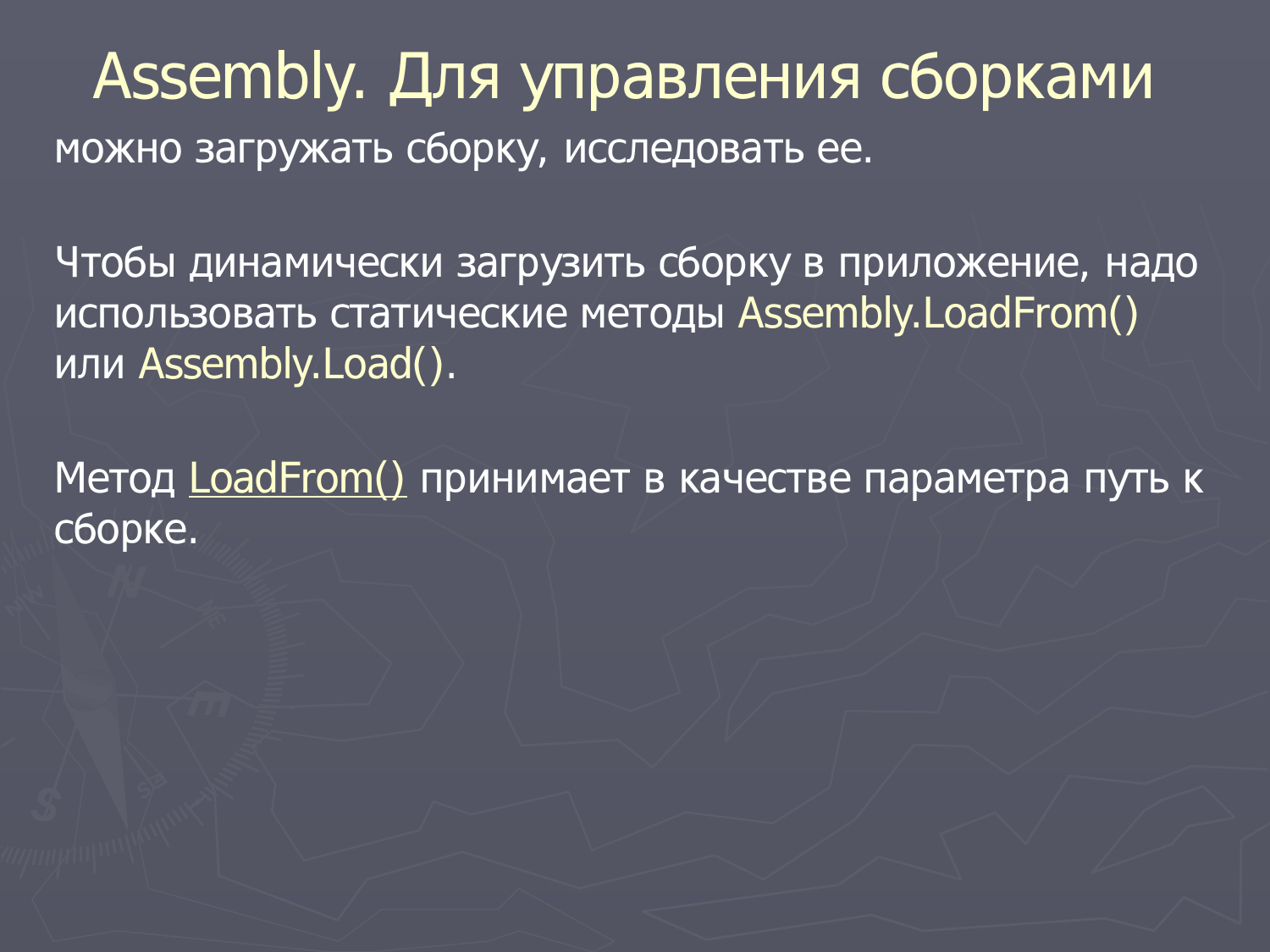

# Assembly. Для управления сборками
можно загружать сборку, исследовать ее.

Чтобы динамически загрузить сборку в приложение, надо использовать статические методы Assembly.LoadFrom() или Assembly.Load().

Метод LoadFrom() принимает в качестве параметра путь к сборке.